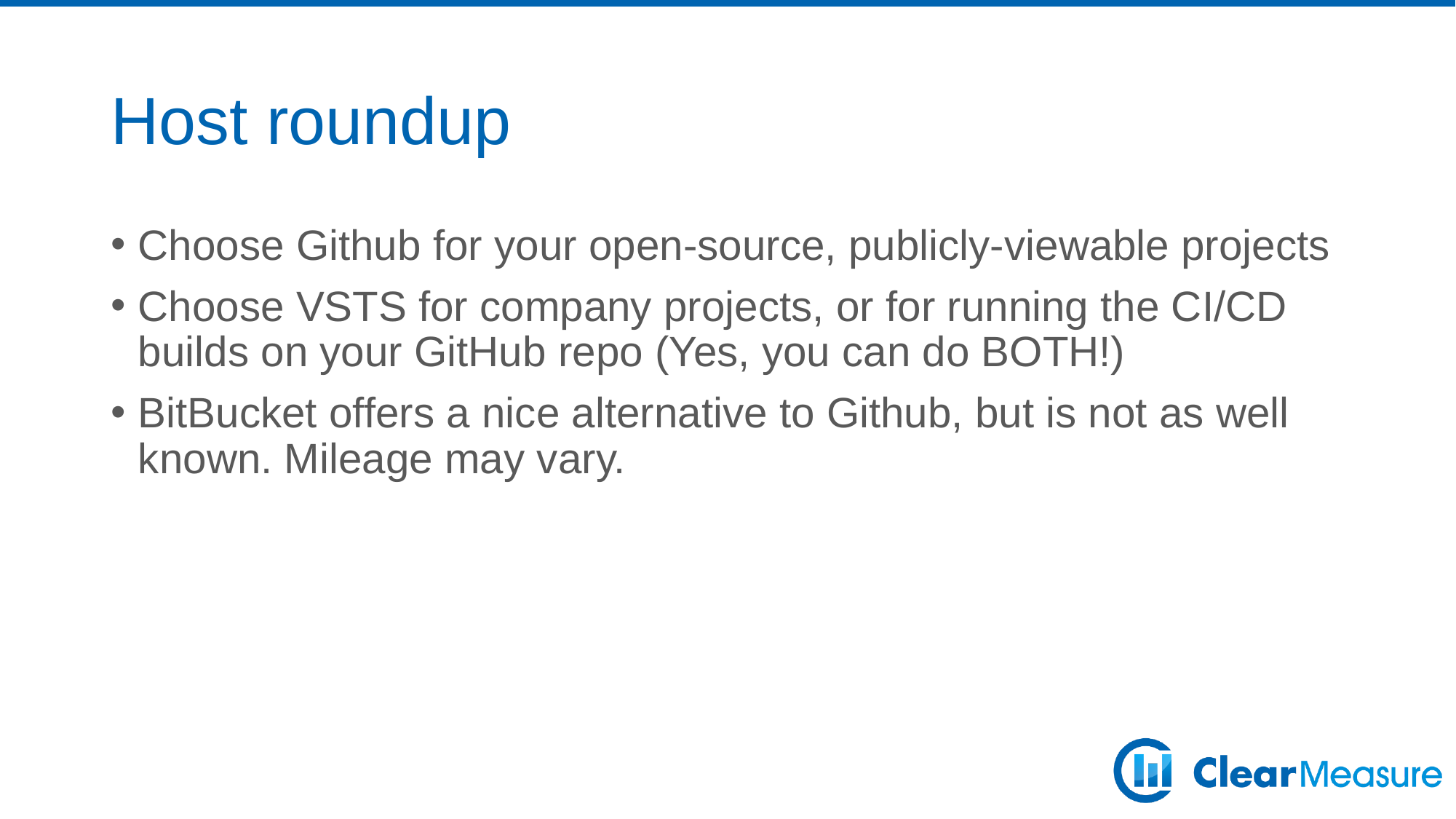

# Host roundup
Choose Github for your open-source, publicly-viewable projects
Choose VSTS for company projects, or for running the CI/CD builds on your GitHub repo (Yes, you can do BOTH!)
BitBucket offers a nice alternative to Github, but is not as well known. Mileage may vary.